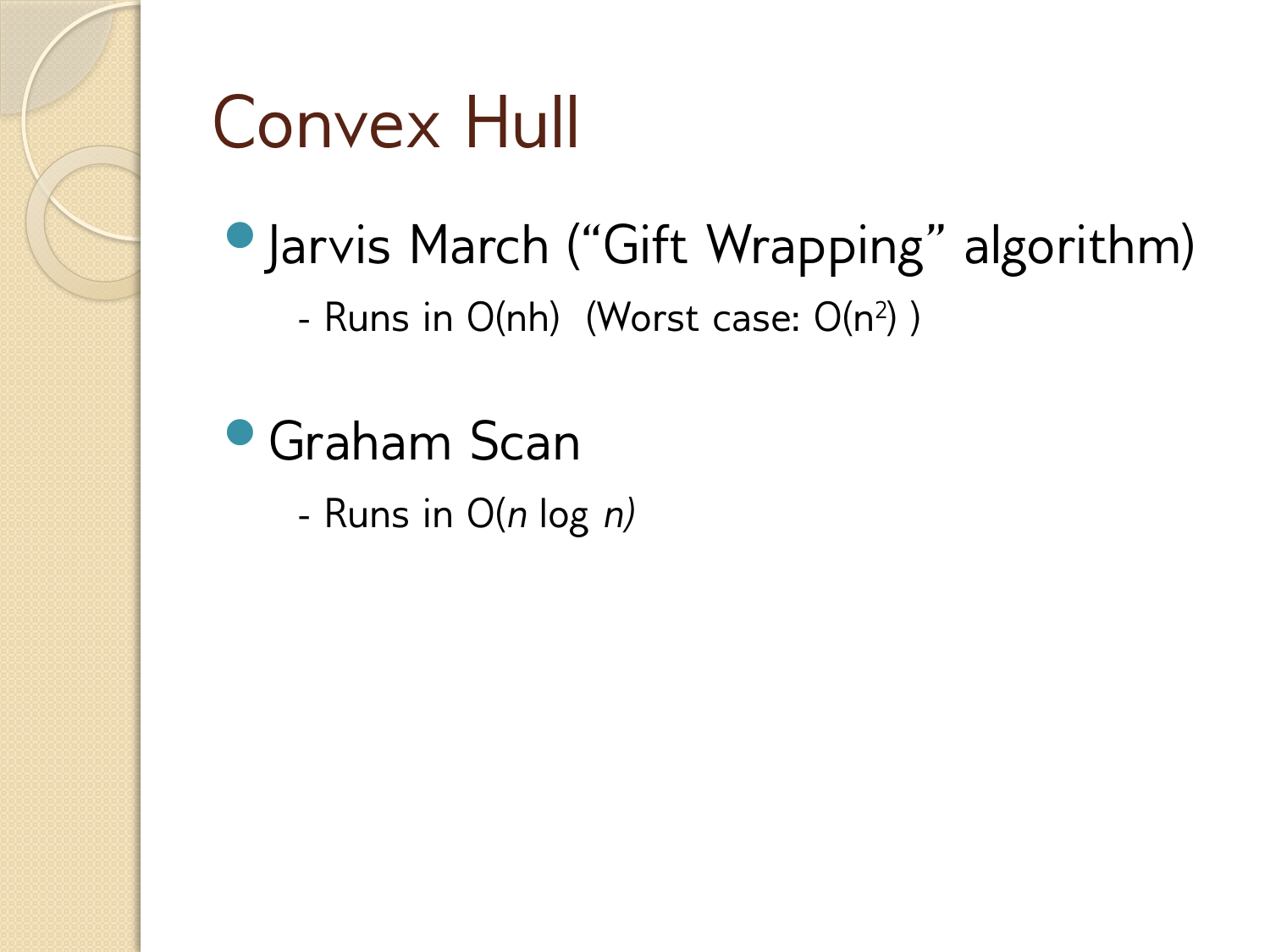

# Convex Hull
Jarvis March (“Gift Wrapping” algorithm)
  - Runs in O(nh)  (Worst case: O(n2) )
Graham Scan
  - Runs in O(n log n)